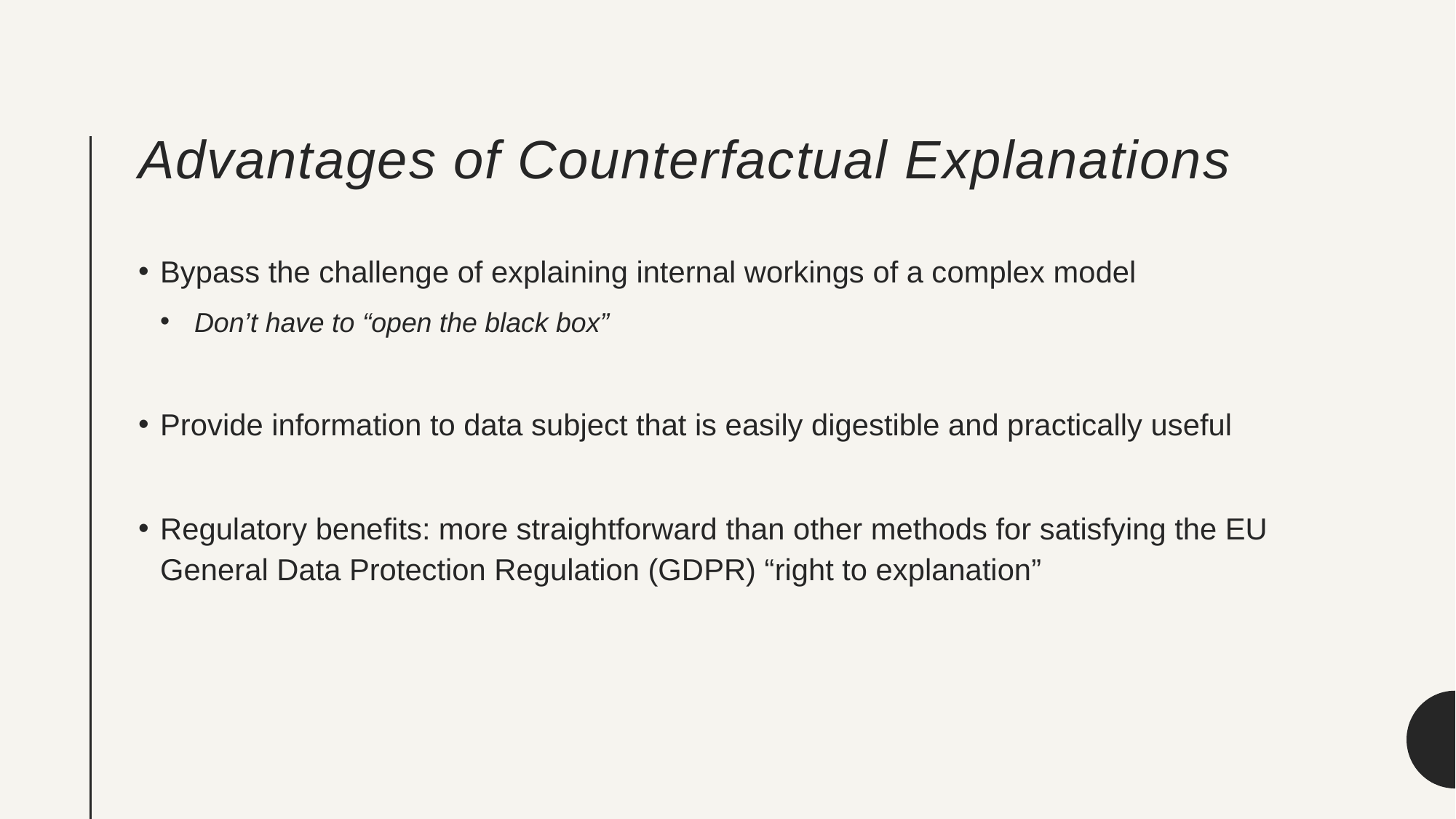

# Advantages of Counterfactual Explanations
Bypass the challenge of explaining internal workings of a complex model
Don’t have to “open the black box”

Provide information to data subject that is easily digestible and practically useful

Regulatory benefits: more straightforward than other methods for satisfying the EU General Data Protection Regulation (GDPR) “right to explanation”